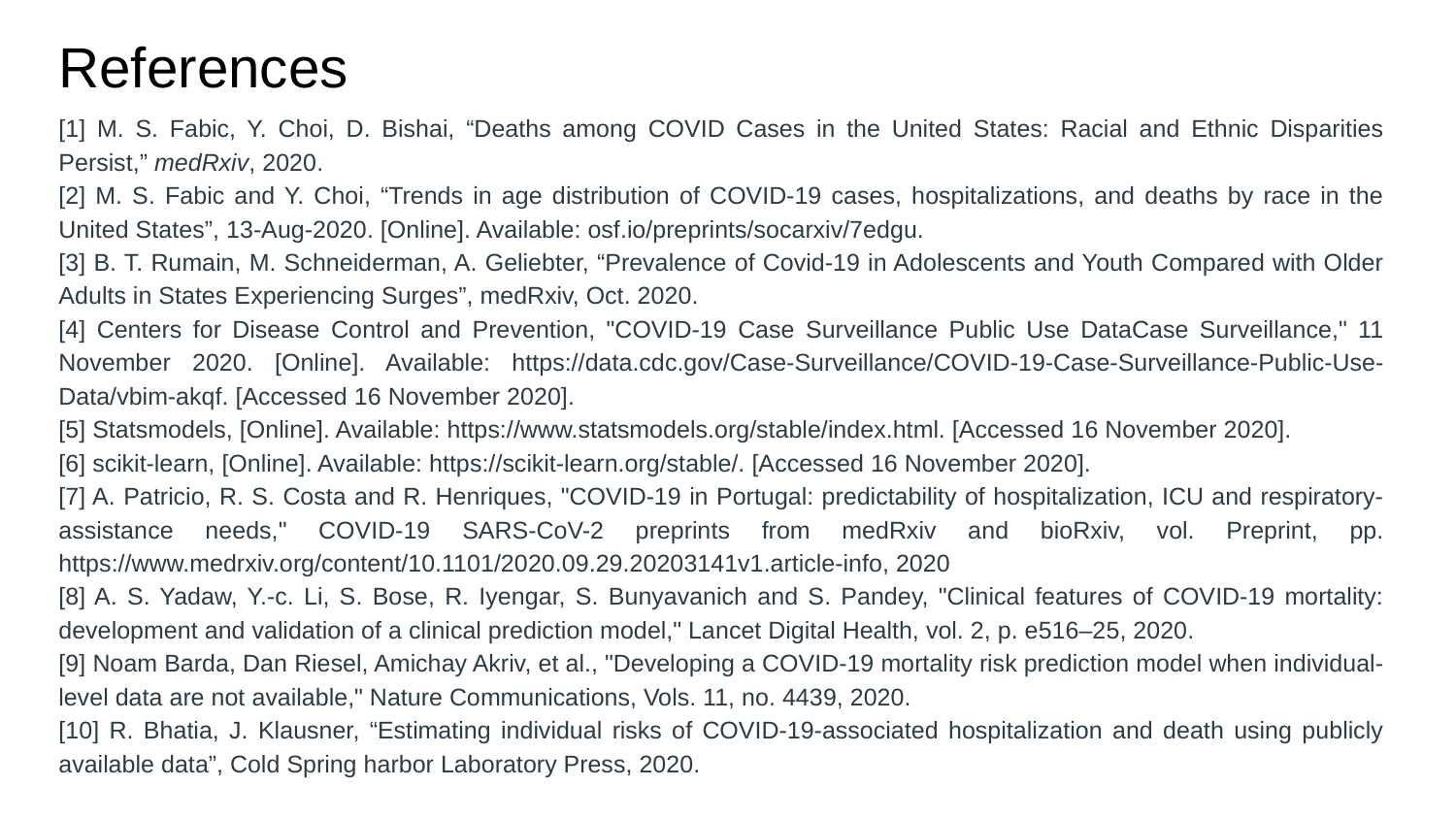

# References
[1] M. S. Fabic, Y. Choi, D. Bishai, “Deaths among COVID Cases in the United States: Racial and Ethnic Disparities Persist,” medRxiv, 2020.
[2] M. S. Fabic and Y. Choi, “Trends in age distribution of COVID-19 cases, hospitalizations, and deaths by race in the United States”, 13-Aug-2020. [Online]. Available: osf.io/preprints/socarxiv/7edgu.
[3] B. T. Rumain, M. Schneiderman, A. Geliebter, “Prevalence of Covid-19 in Adolescents and Youth Compared with Older Adults in States Experiencing Surges”, medRxiv, Oct. 2020.
[4] Centers for Disease Control and Prevention, "COVID-19 Case Surveillance Public Use DataCase Surveillance," 11 November 2020. [Online]. Available: https://data.cdc.gov/Case-Surveillance/COVID-19-Case-Surveillance-Public-Use-Data/vbim-akqf. [Accessed 16 November 2020].
[5] Statsmodels, [Online]. Available: https://www.statsmodels.org/stable/index.html. [Accessed 16 November 2020].
[6] scikit-learn, [Online]. Available: https://scikit-learn.org/stable/. [Accessed 16 November 2020].
[7] A. Patricio, R. S. Costa and R. Henriques, "COVID-19 in Portugal: predictability of hospitalization, ICU and respiratory-assistance needs," COVID-19 SARS-CoV-2 preprints from medRxiv and bioRxiv, vol. Preprint, pp. https://www.medrxiv.org/content/10.1101/2020.09.29.20203141v1.article-info, 2020
[8] A. S. Yadaw, Y.-c. Li, S. Bose, R. Iyengar, S. Bunyavanich and S. Pandey, "Clinical features of COVID-19 mortality: development and validation of a clinical prediction model," Lancet Digital Health, vol. 2, p. e516–25, 2020.
[9] Noam Barda, Dan Riesel, Amichay Akriv, et al., "Developing a COVID-19 mortality risk prediction model when individual-level data are not available," Nature Communications, Vols. 11, no. 4439, 2020.
[10] R. Bhatia, J. Klausner, “Estimating individual risks of COVID-19-associated hospitalization and death using publicly available data”, Cold Spring harbor Laboratory Press, 2020.